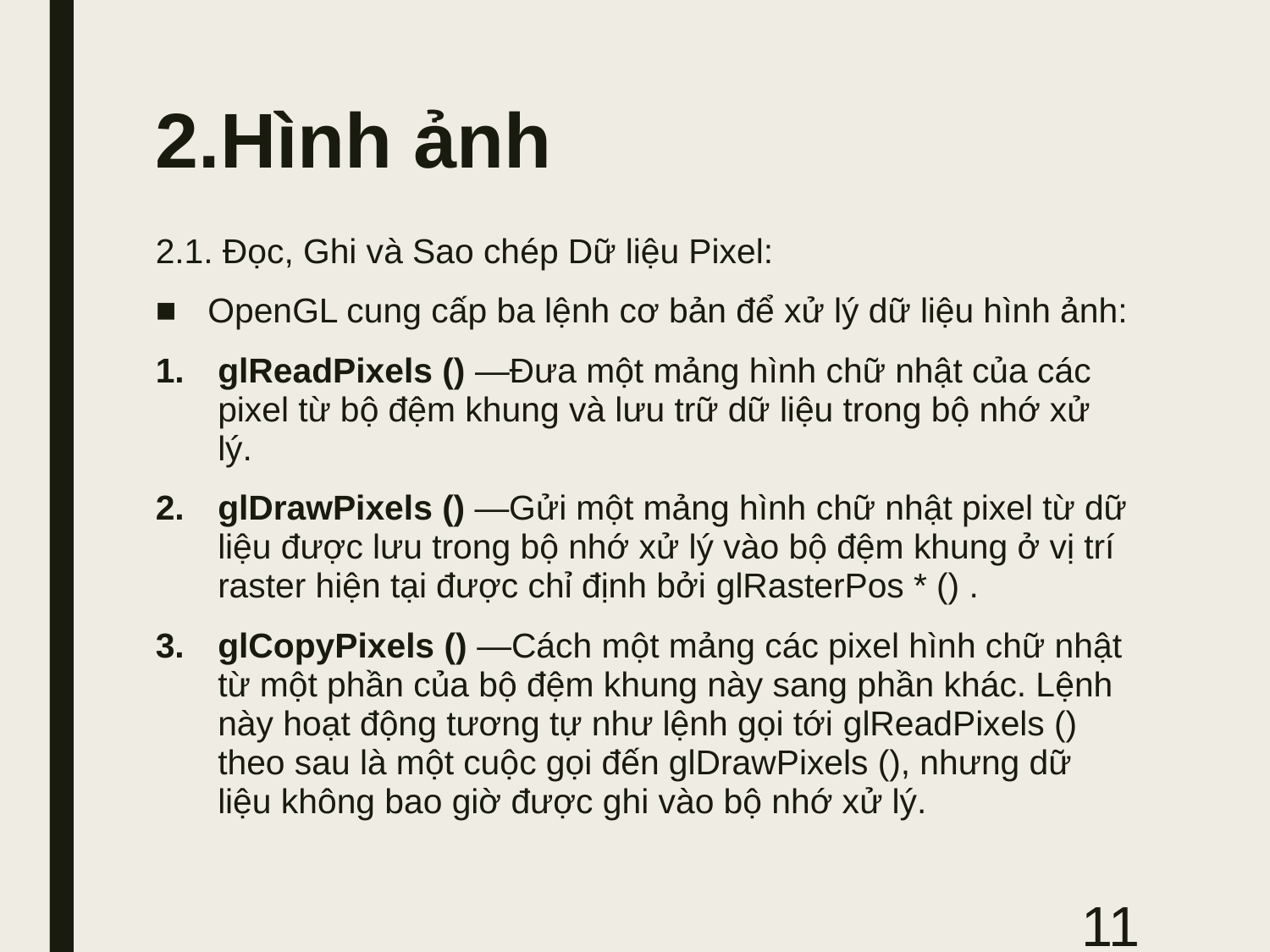

# 2.Hình ảnh
2.1. Đọc, Ghi và Sao chép Dữ liệu Pixel:
OpenGL cung cấp ba lệnh cơ bản để xử lý dữ liệu hình ảnh:
glReadPixels () —Đưa một mảng hình chữ nhật của các pixel từ bộ đệm khung và lưu trữ dữ liệu trong bộ nhớ xử lý.
glDrawPixels () —Gửi một mảng hình chữ nhật pixel từ dữ liệu được lưu trong bộ nhớ xử lý vào bộ đệm khung ở vị trí raster hiện tại được chỉ định bởi glRasterPos * () .
glCopyPixels () —Cách một mảng các pixel hình chữ nhật từ một phần của bộ đệm khung này sang phần khác. Lệnh này hoạt động tương tự như lệnh gọi tới glReadPixels () theo sau là một cuộc gọi đến glDrawPixels (), nhưng dữ liệu không bao giờ được ghi vào bộ nhớ xử lý.

11